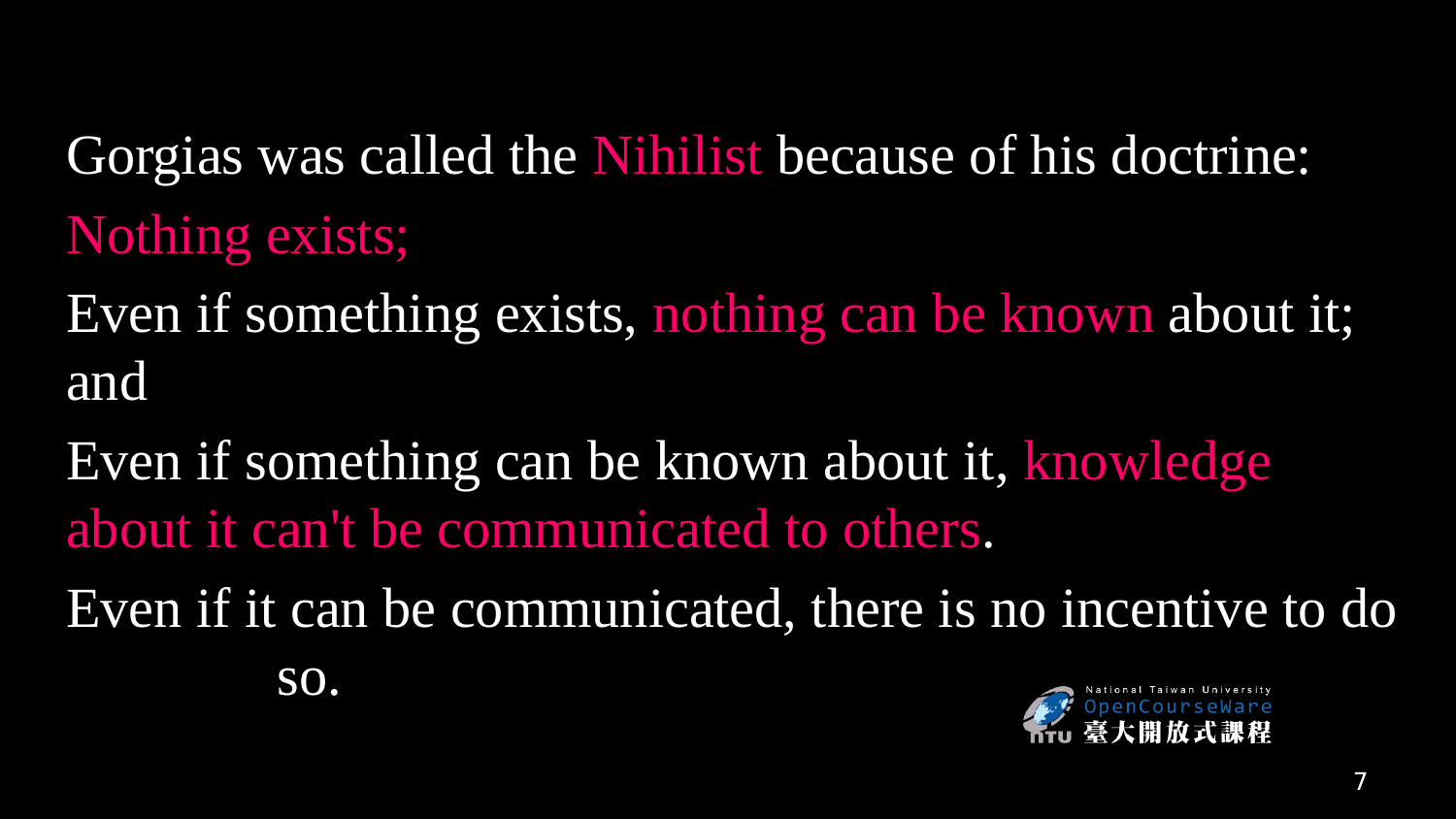

Gorgias was called the Nihilist because of his doctrine:
Nothing exists;
Even if something exists, nothing can be known about it; and
Even if something can be known about it, knowledge about it can't be communicated to others.
Even if it can be communicated, there is no incentive to do                so.

7